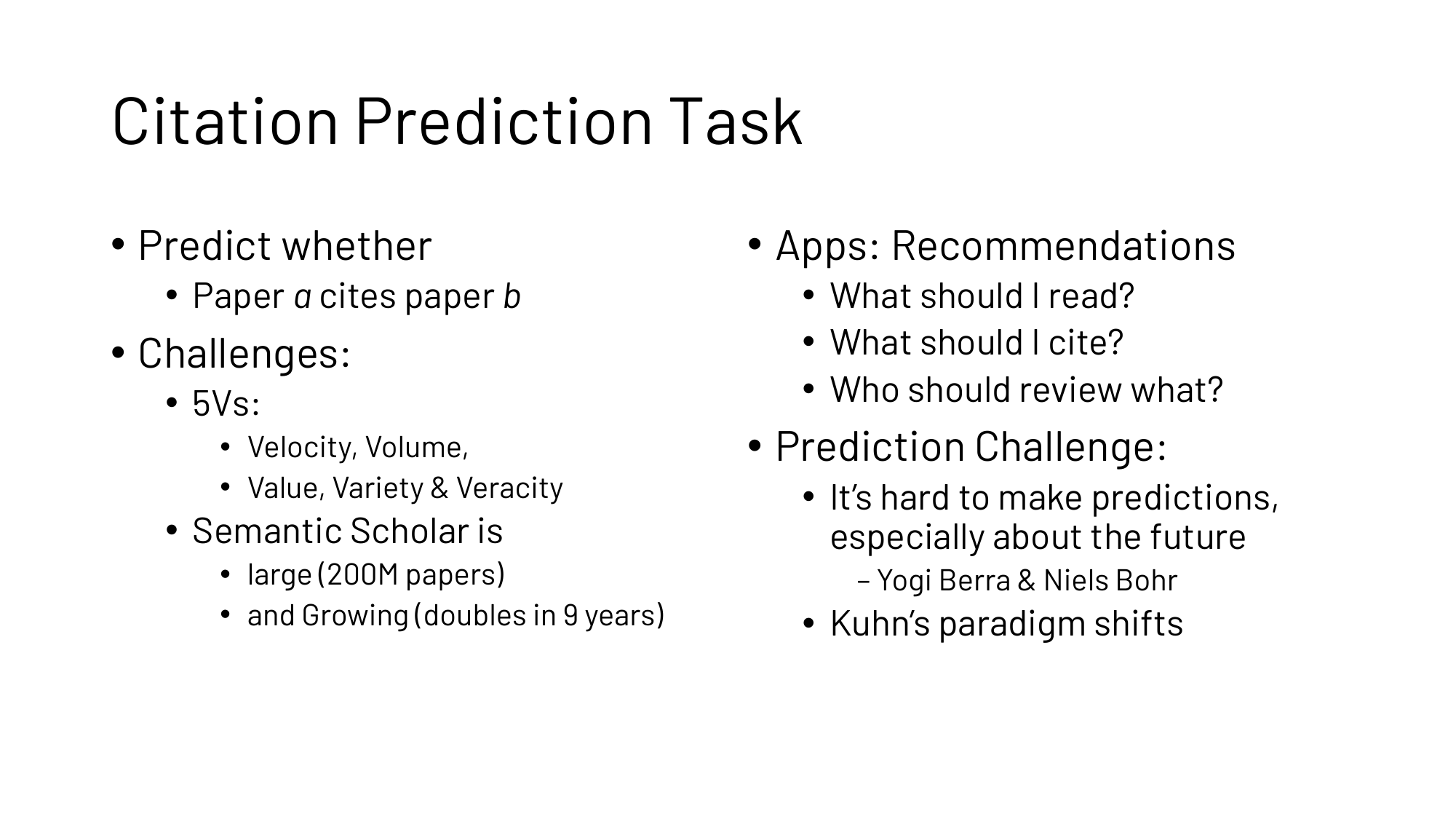

# Citation Prediction Task
Predict whether
Paper a cites paper b
Challenges:
5Vs:
Velocity, Volume,
Value, Variety & Veracity
Semantic Scholar is
large (200M papers)
and Growing (doubles in 9 years)
Apps: Recommendations
What should I read?
What should I cite?
Who should review what?
Prediction Challenge:
It’s hard to make predictions, especially about the future
– Yogi Berra & Niels Bohr
Kuhn’s paradigm shifts